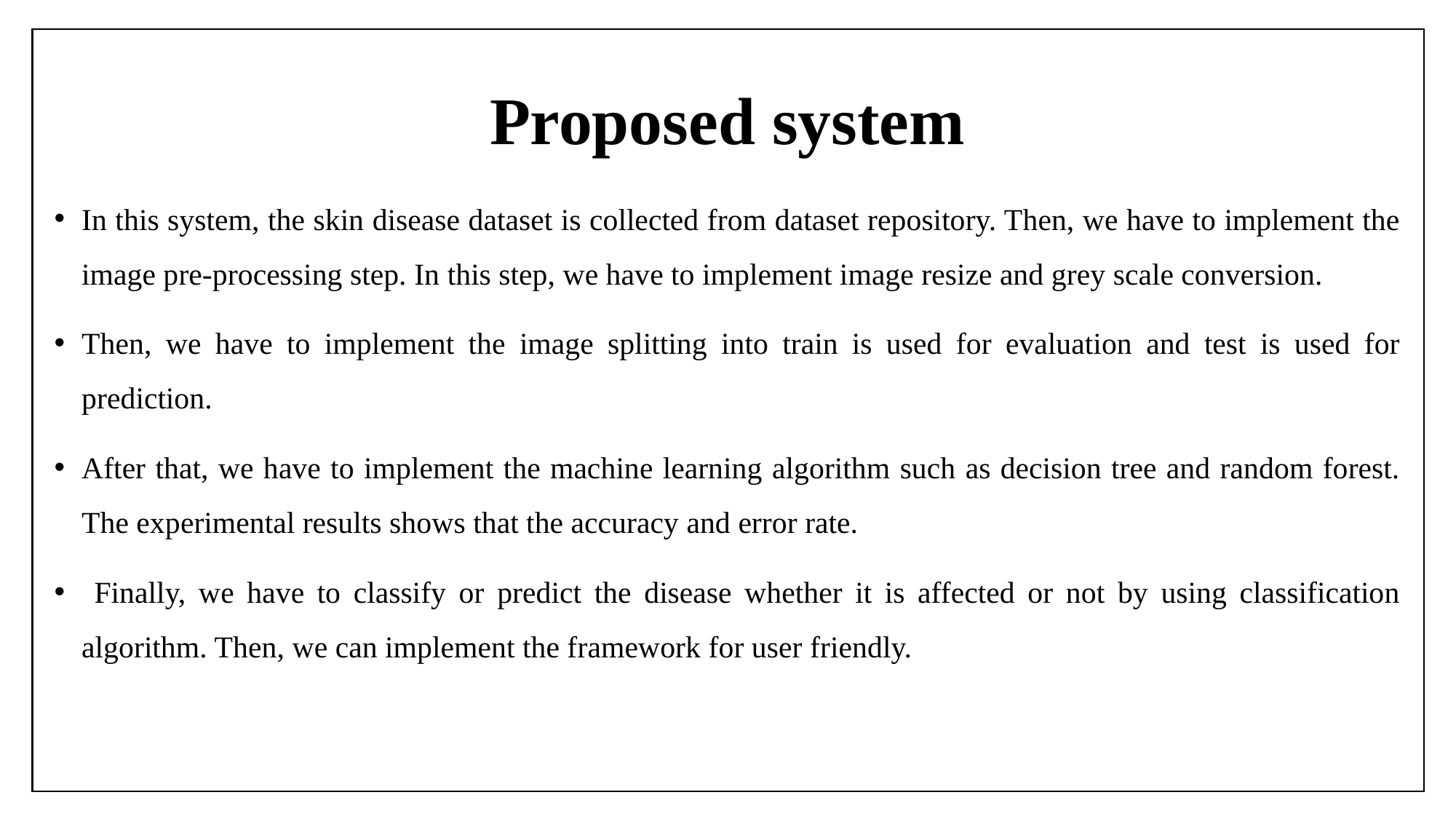

# Proposed system
In this system, the skin disease dataset is collected from dataset repository. Then, we have to implement the image pre-processing step. In this step, we have to implement image resize and grey scale conversion.
Then, we have to implement the image splitting into train is used for evaluation and test is used for prediction.
After that, we have to implement the machine learning algorithm such as decision tree and random forest. The experimental results shows that the accuracy and error rate.
 Finally, we have to classify or predict the disease whether it is affected or not by using classification algorithm. Then, we can implement the framework for user friendly.